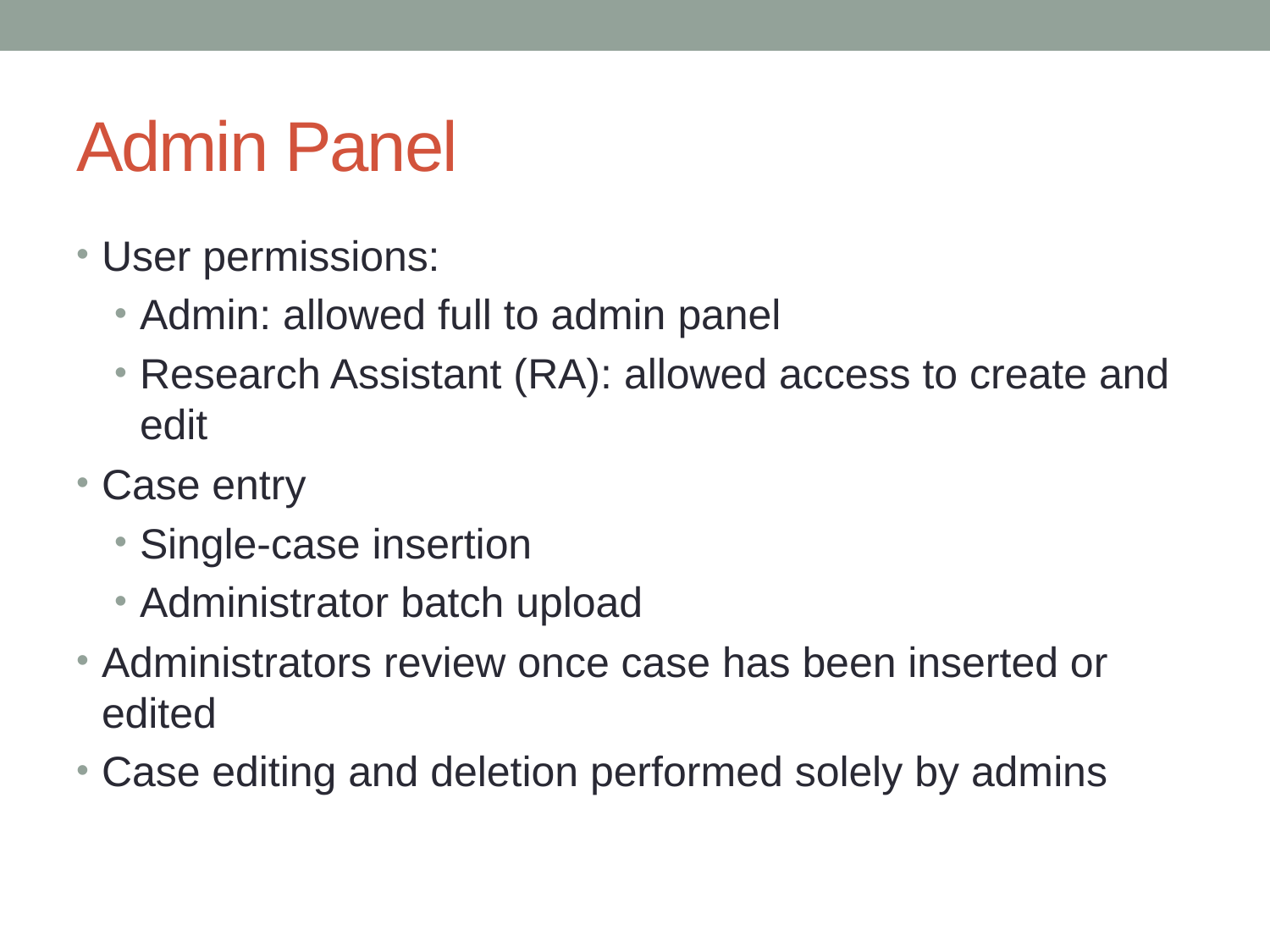

# Admin Panel
User permissions:
Admin: allowed full to admin panel
Research Assistant (RA): allowed access to create and edit
Case entry
Single-case insertion
Administrator batch upload
Administrators review once case has been inserted or edited
Case editing and deletion performed solely by admins